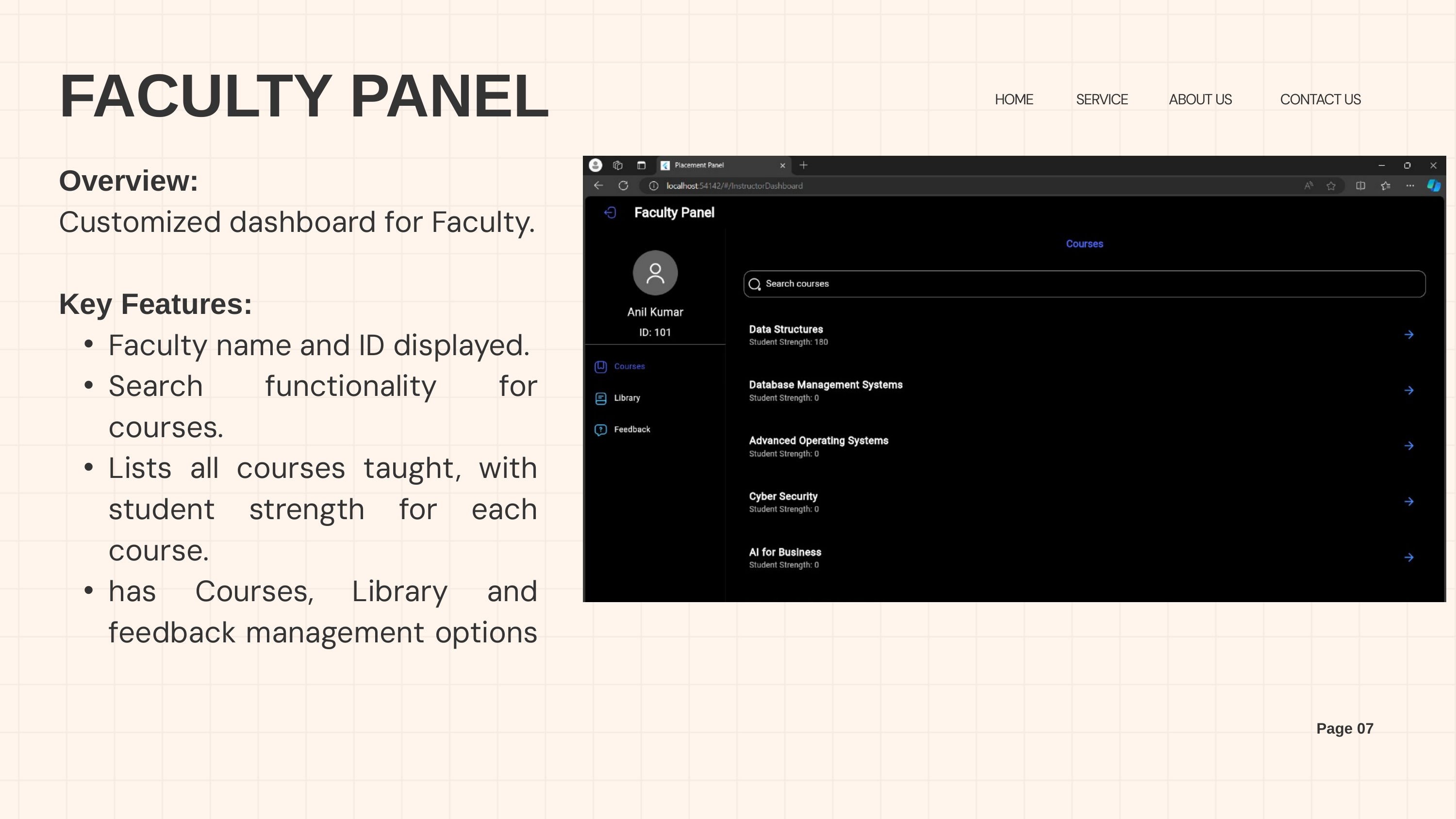

FACULTY PANEL
HOME
SERVICE
ABOUT US
CONTACT US
Overview:
Customized dashboard for Faculty.

Key Features:
Faculty name and ID displayed.
Search functionality for courses.
Lists all courses taught, with student strength for each course.
has Courses, Library and feedback management options

Page 07